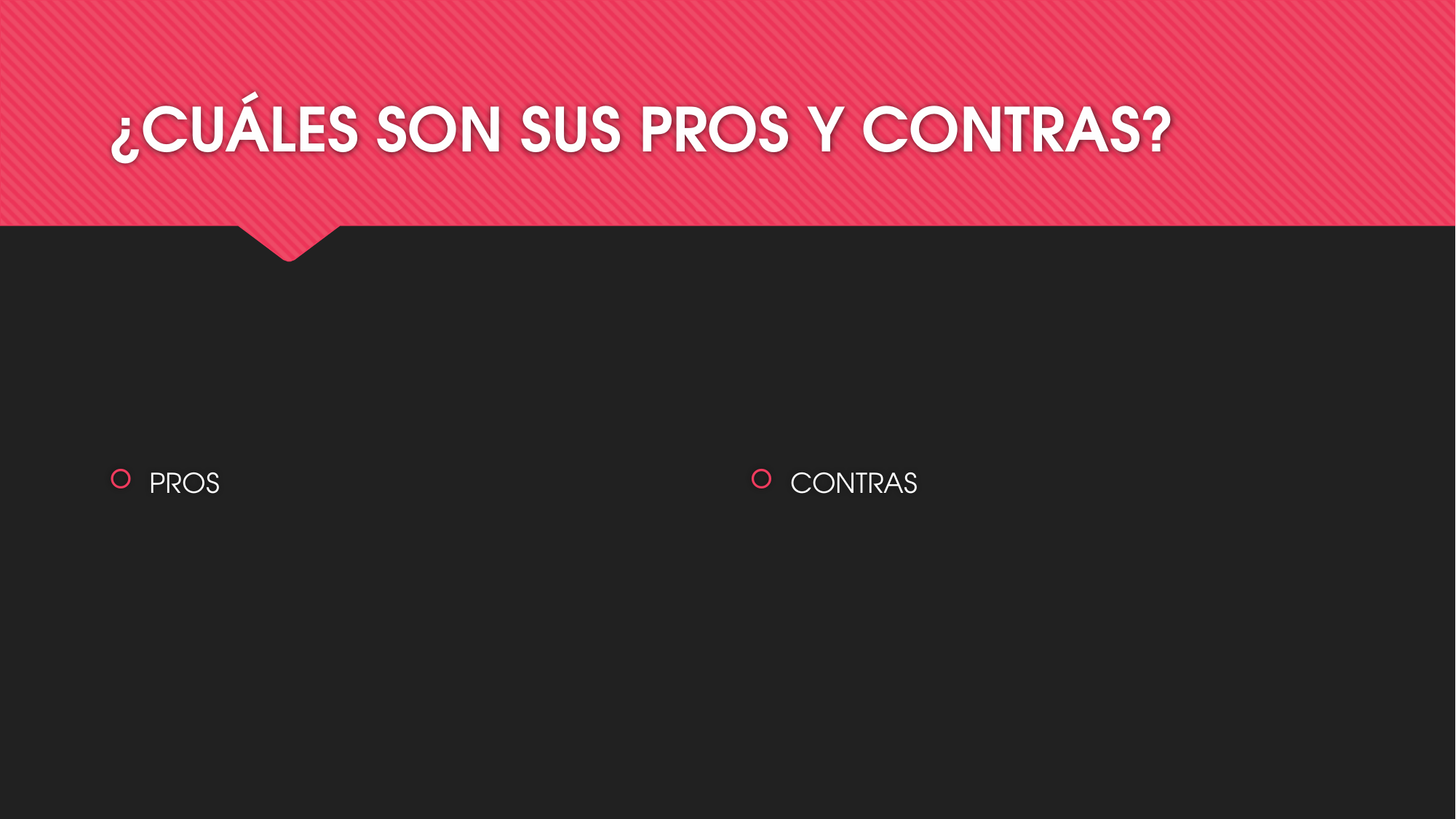

# ¿CUÁLES SON SUS PROS Y CONTRAS?
PROS
CONTRAS